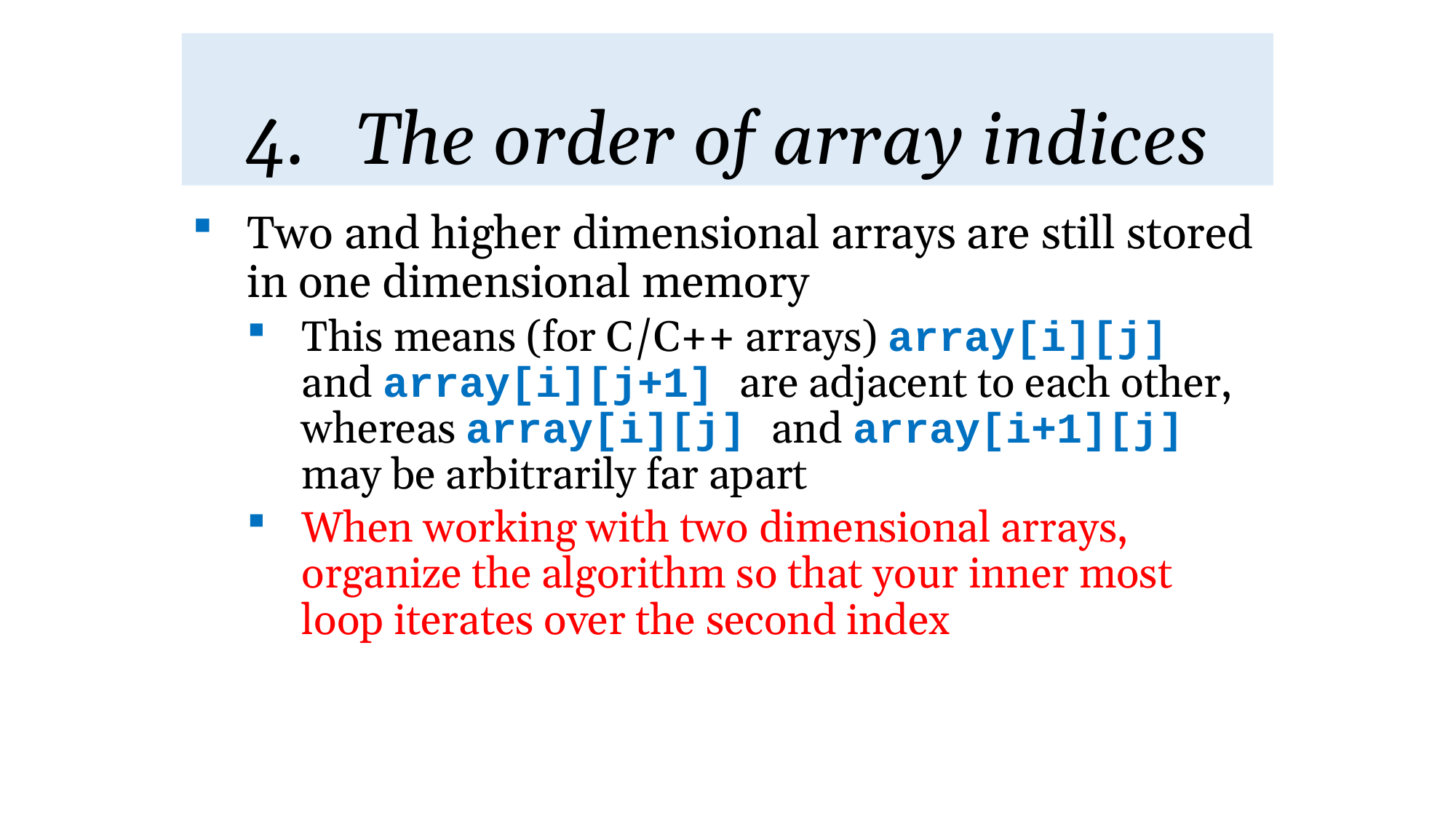

# The order of array indices
Two and higher dimensional arrays are still stored in one dimensional memory
This means (for C/C++ arrays) array[i][j] and array[i][j+1] are adjacent to each other, whereas array[i][j] and array[i+1][j] may be arbitrarily far apart
When working with two dimensional arrays, organize the algorithm so that your inner most loop iterates over the second index